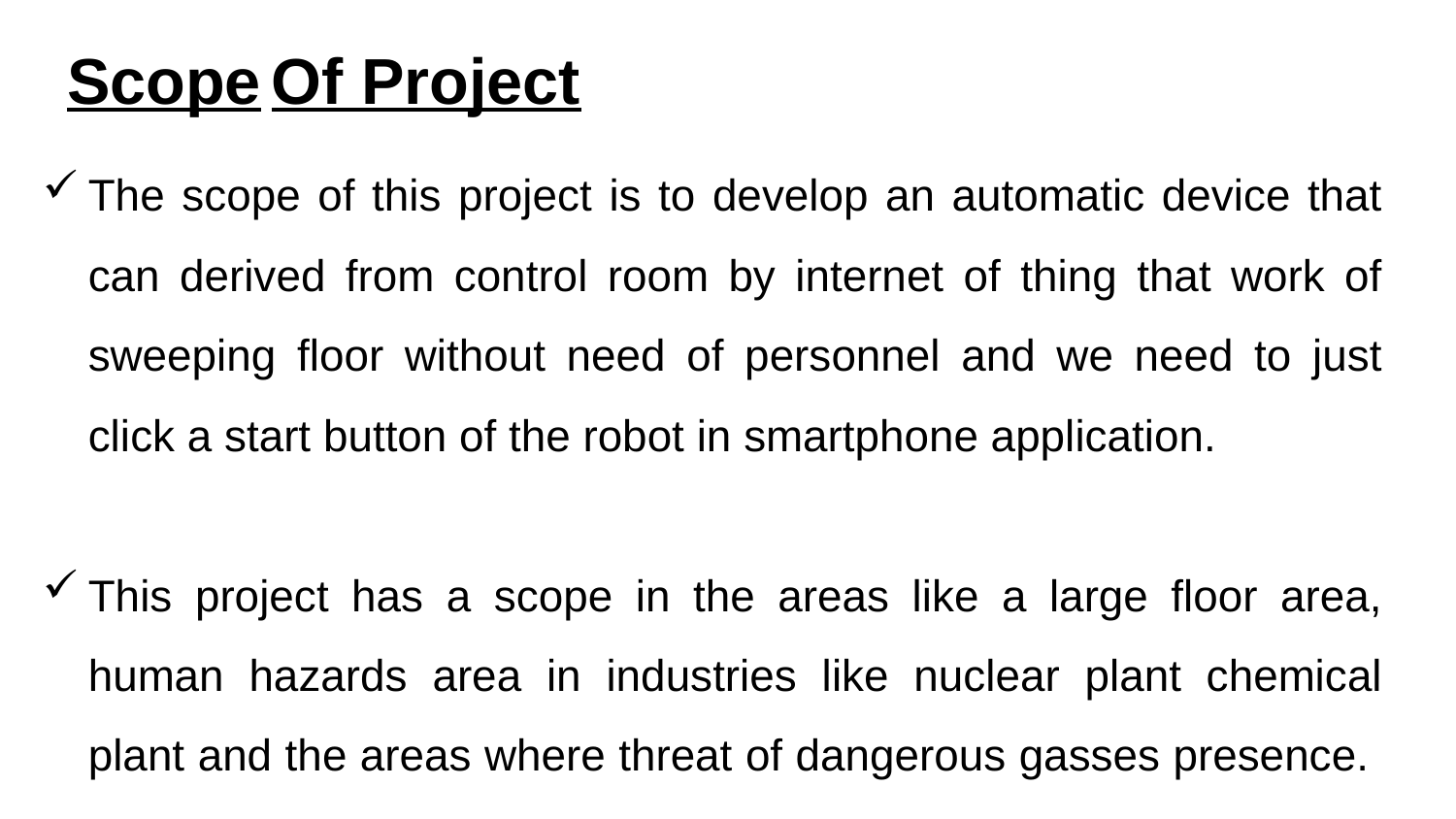

Scope Of Project

The scope of this project is to develop an automatic device that can derived from control room by internet of thing that work of sweeping floor without need of personnel and we need to just click a start button of the robot in smartphone application.

This project has a scope in the areas like a large floor area, human hazards area in industries like nuclear plant chemical plant and the areas where threat of dangerous gasses presence.